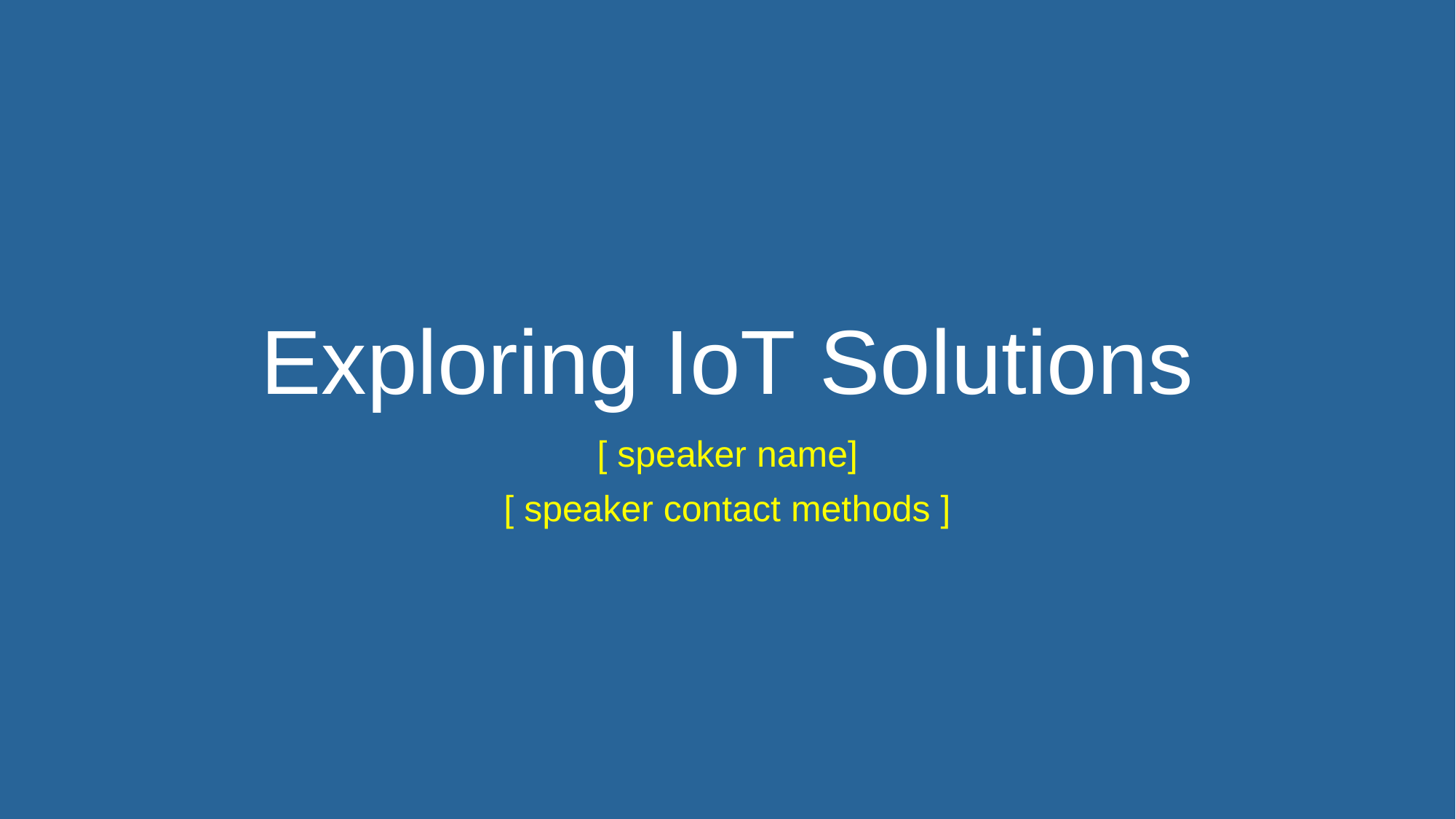

%
# Exploring IoT Solutions
[ speaker name]
[ speaker contact methods ]